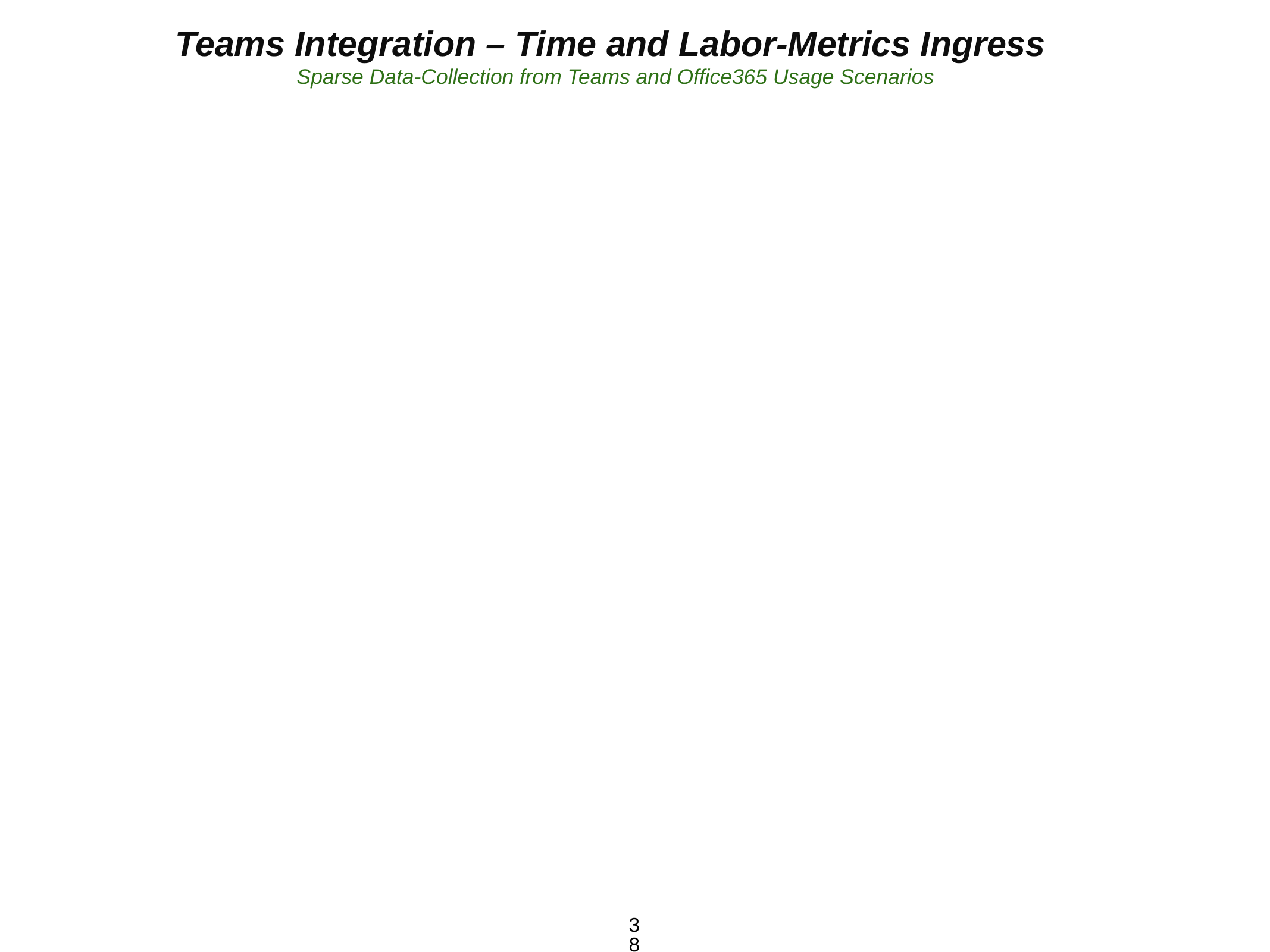

# Teams Integration – Time and Labor-Metrics Ingress Sparse Data-Collection from Teams and Office365 Usage Scenarios
38